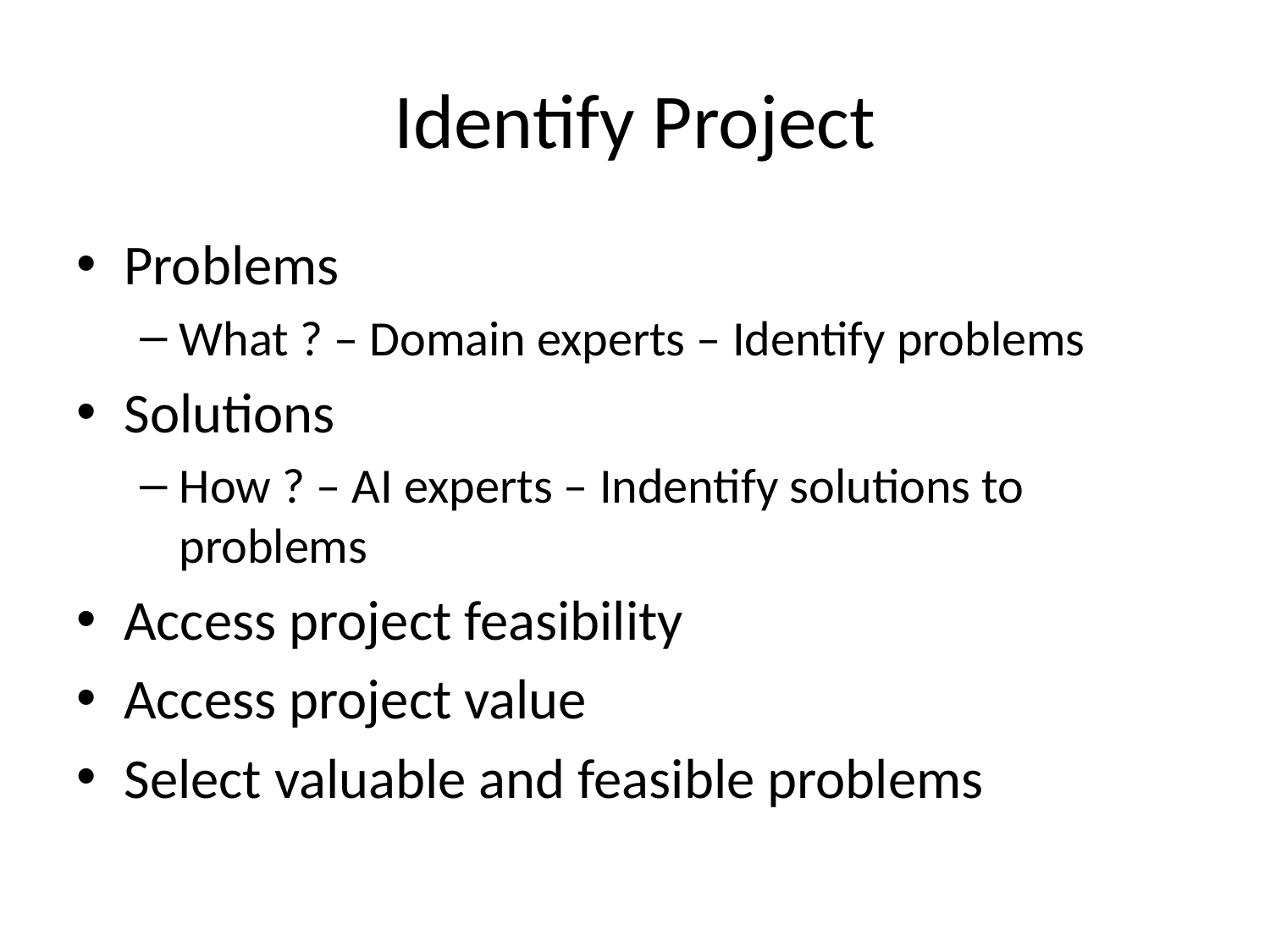

# Identify Project
Problems
What ? – Domain experts – Identify problems
Solutions
How ? – AI experts – Indentify solutions to problems
Access project feasibility
Access project value
Select valuable and feasible problems